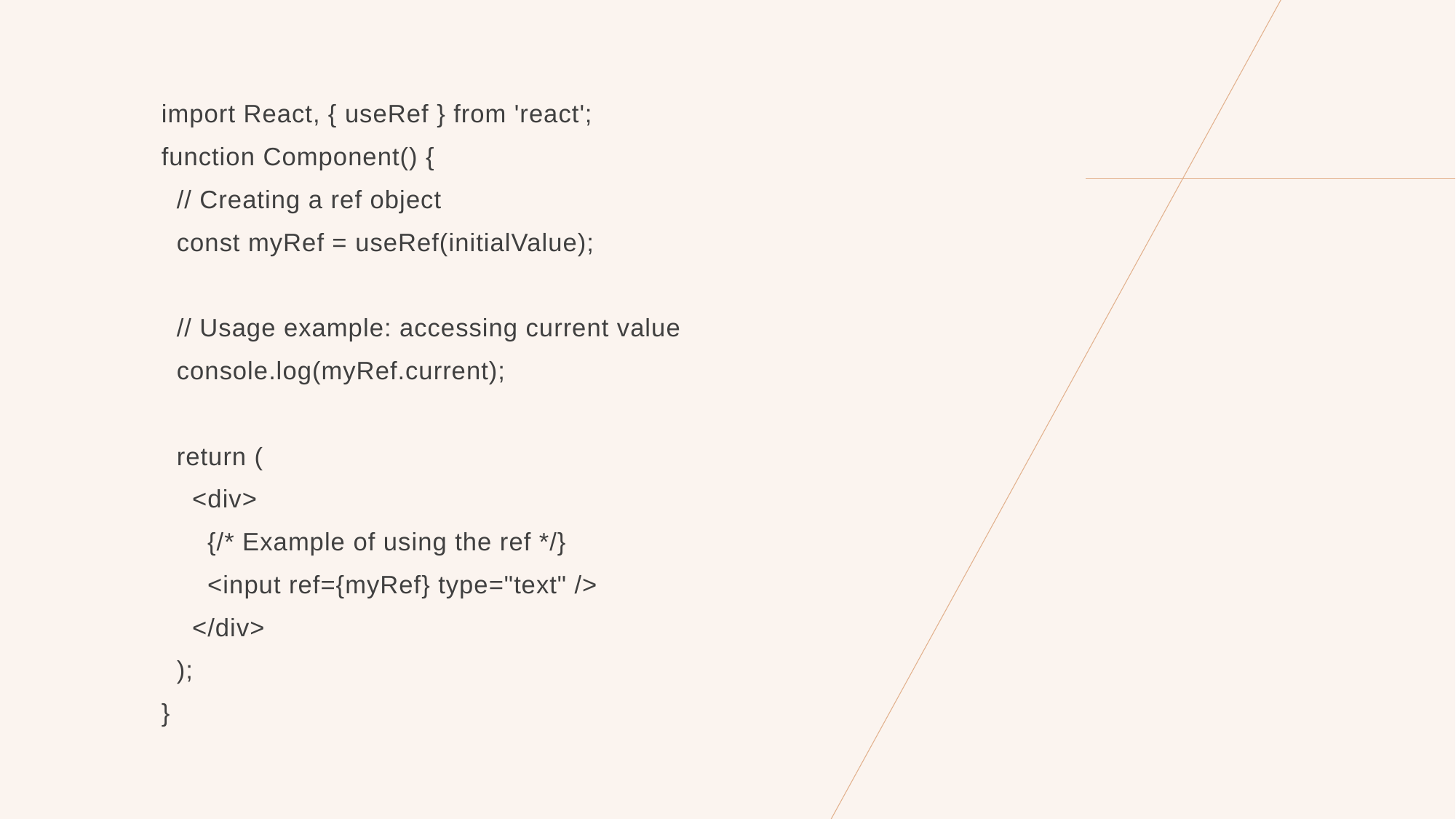

import React, { useRef } from 'react';
function Component() {
  // Creating a ref object
  const myRef = useRef(initialValue);

  // Usage example: accessing current value
  console.log(myRef.current);

  return (
    <div>
      {/* Example of using the ref */}
      <input ref={myRef} type="text" />
    </div>
  );
}